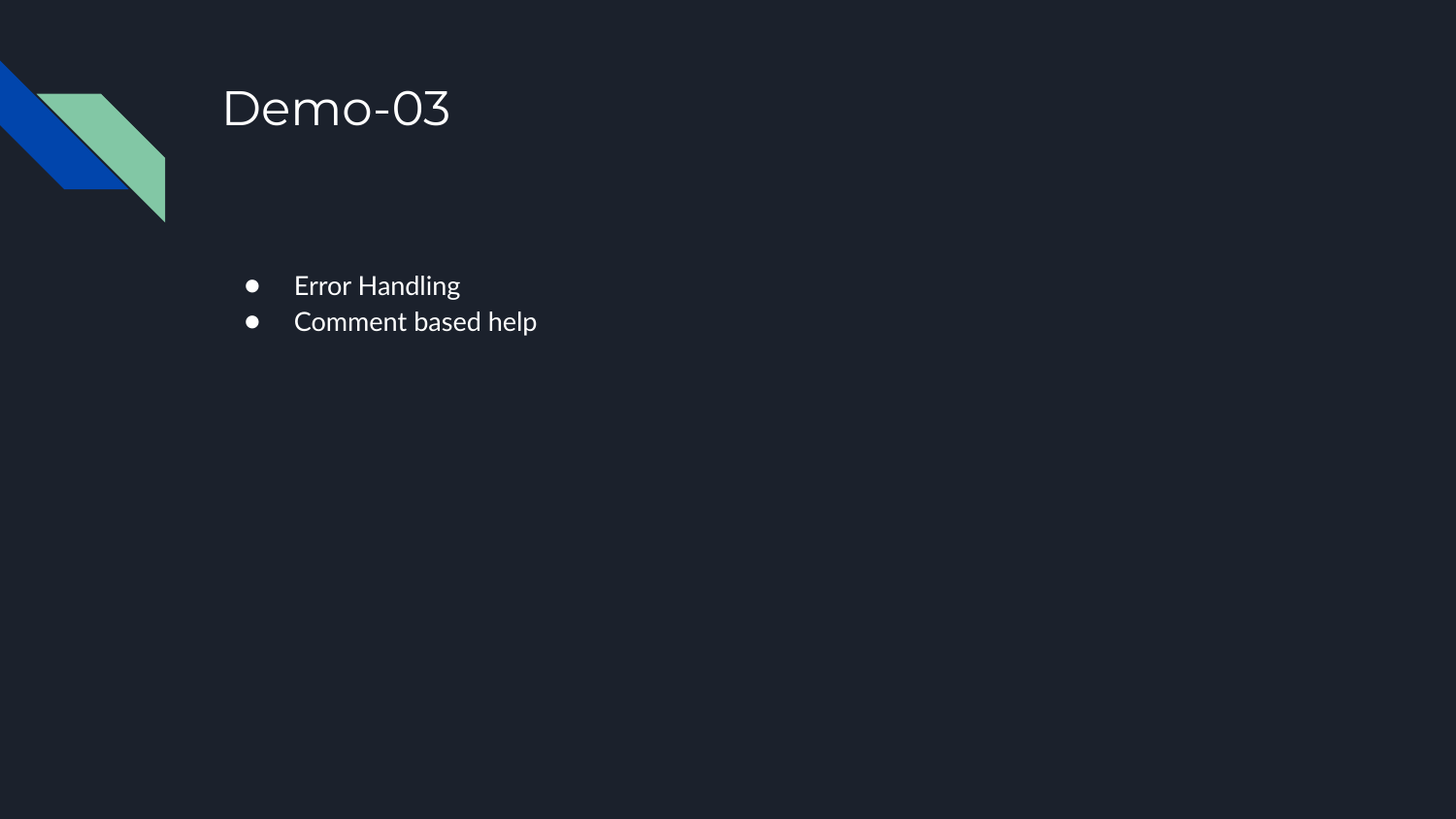

# Demo-03
Error Handling
Comment based help